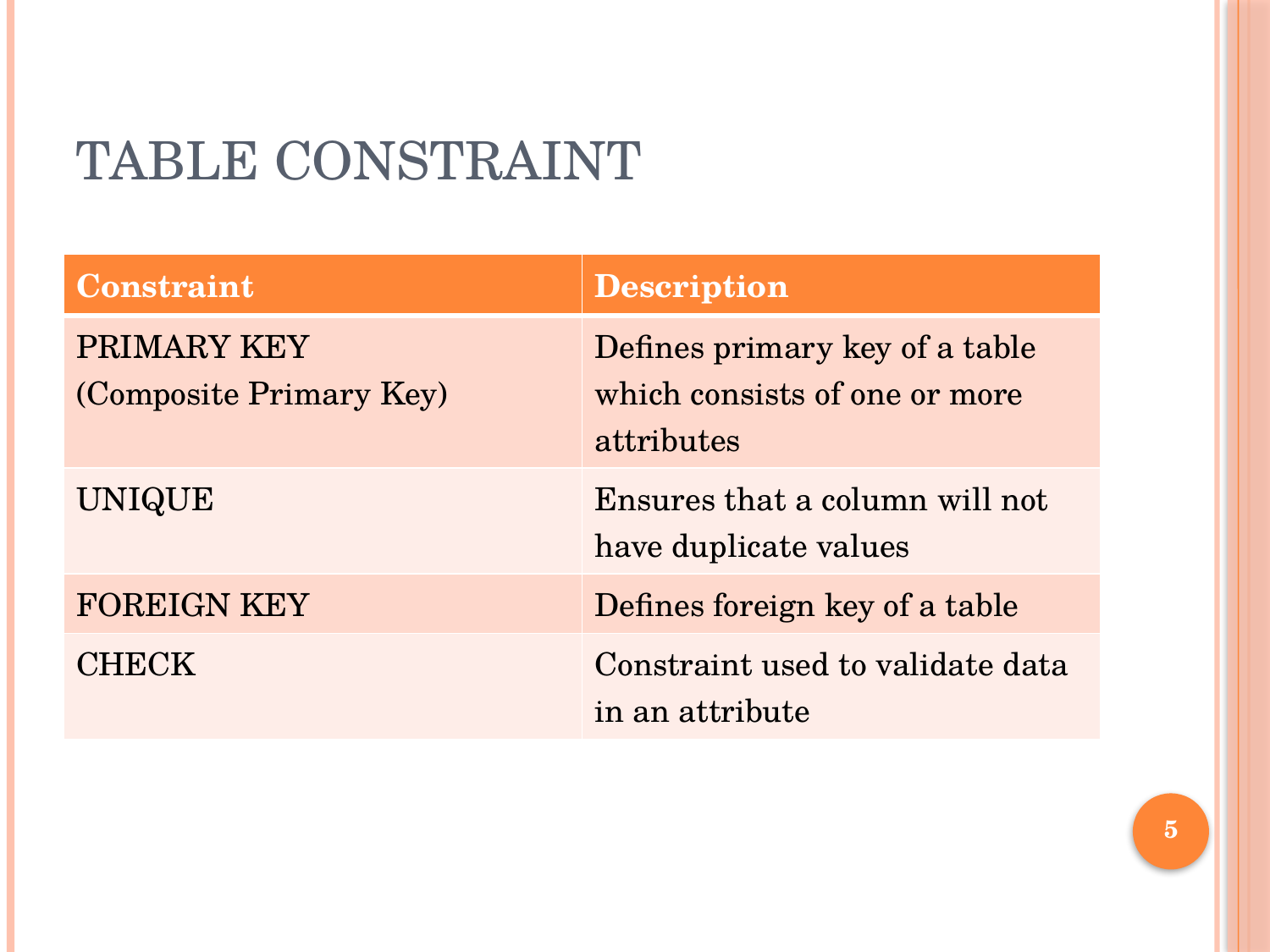

# Table Constraint
| Constraint | Description |
| --- | --- |
| PRIMARY KEY (Composite Primary Key) | Defines primary key of a table which consists of one or more attributes |
| UNIQUE | Ensures that a column will not have duplicate values |
| FOREIGN KEY | Defines foreign key of a table |
| CHECK | Constraint used to validate data in an attribute |
5